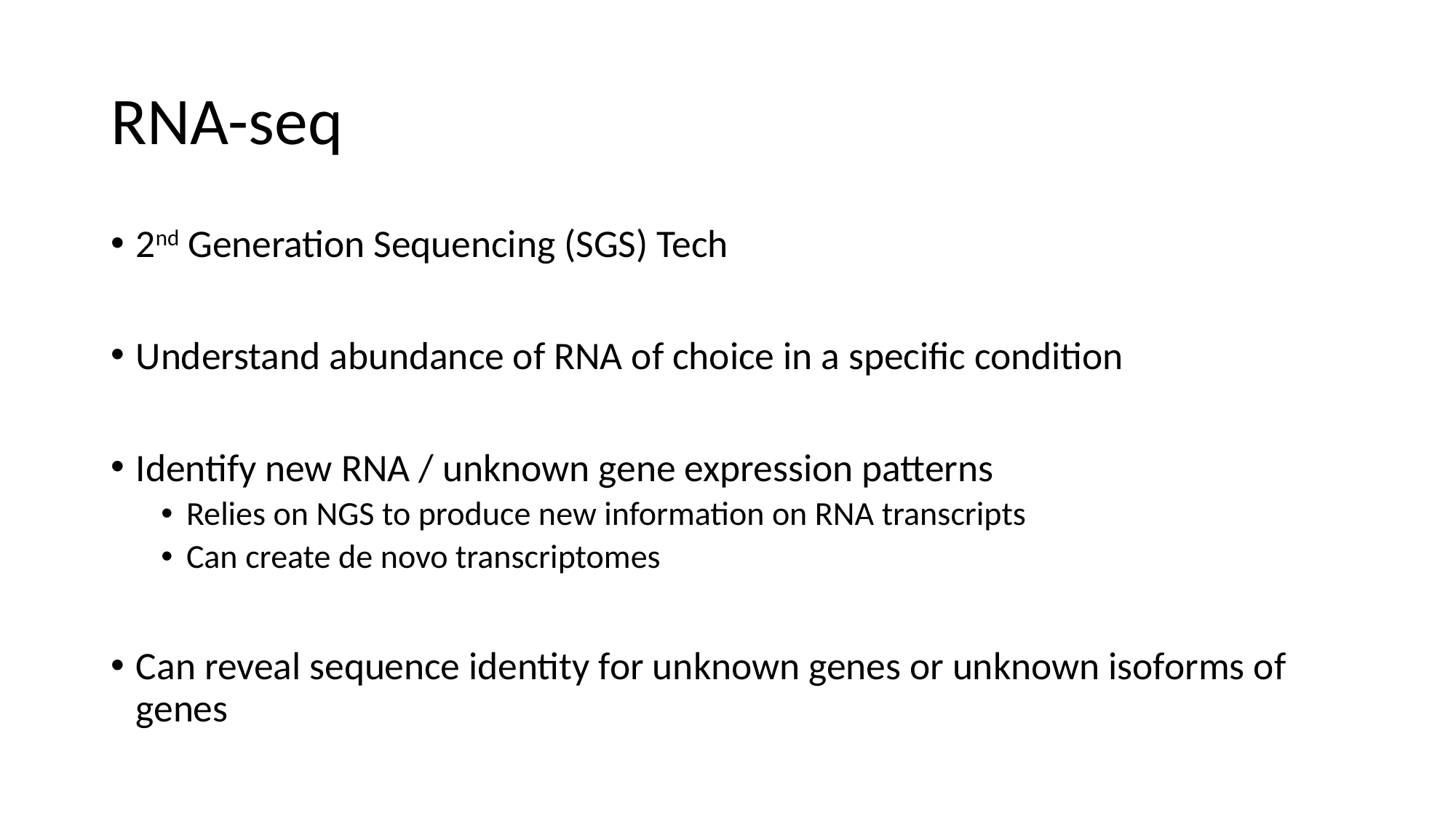

# RNA-seq
2nd Generation Sequencing (SGS) Tech

Understand abundance of RNA of choice in a specific condition

Identify new RNA / unknown gene expression patterns
Relies on NGS to produce new information on RNA transcripts
Can create de novo transcriptomes

Can reveal sequence identity for unknown genes or unknown isoforms of genes